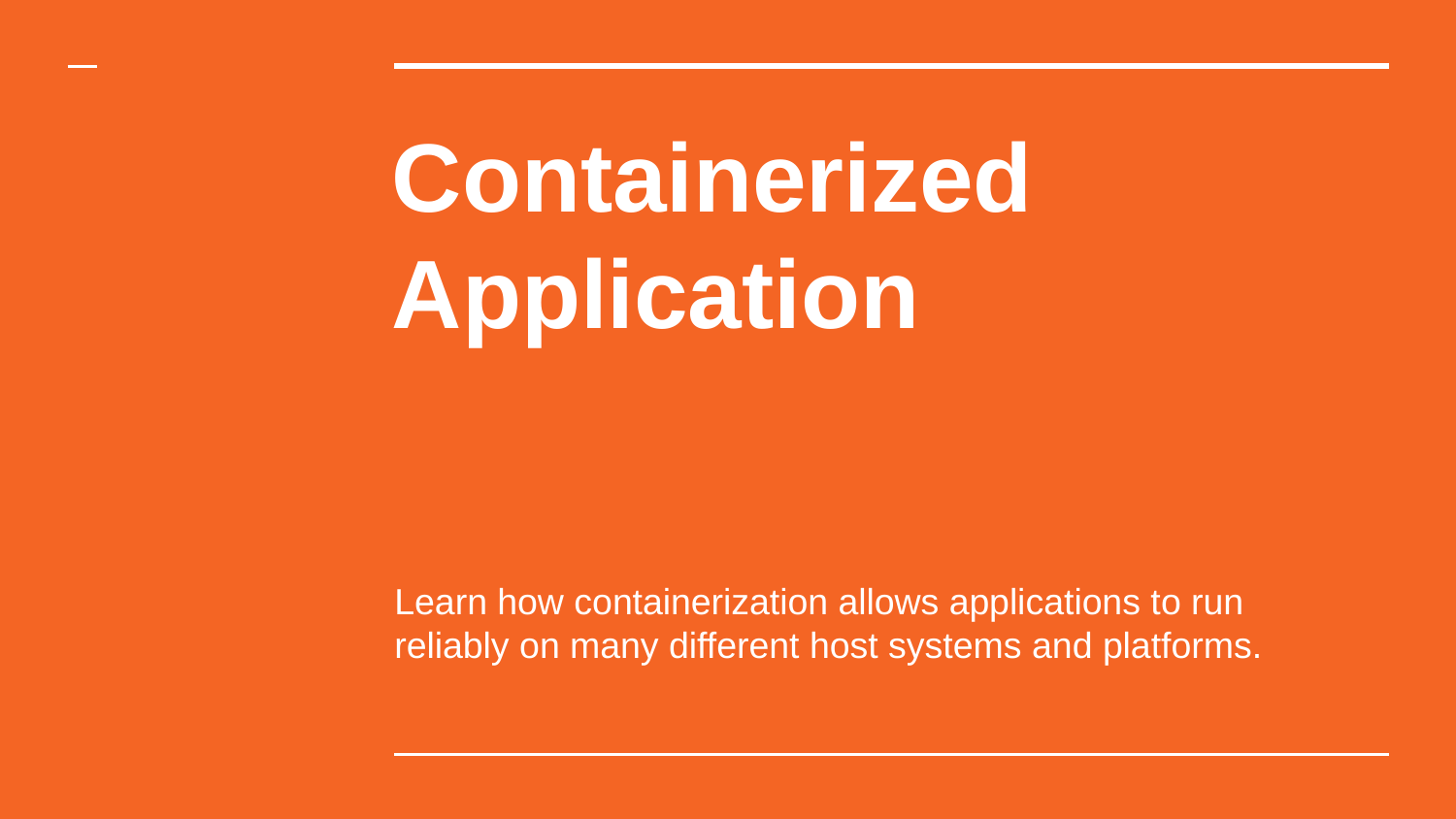

# Containerized Application
Learn how containerization allows applications to run reliably on many different host systems and platforms.